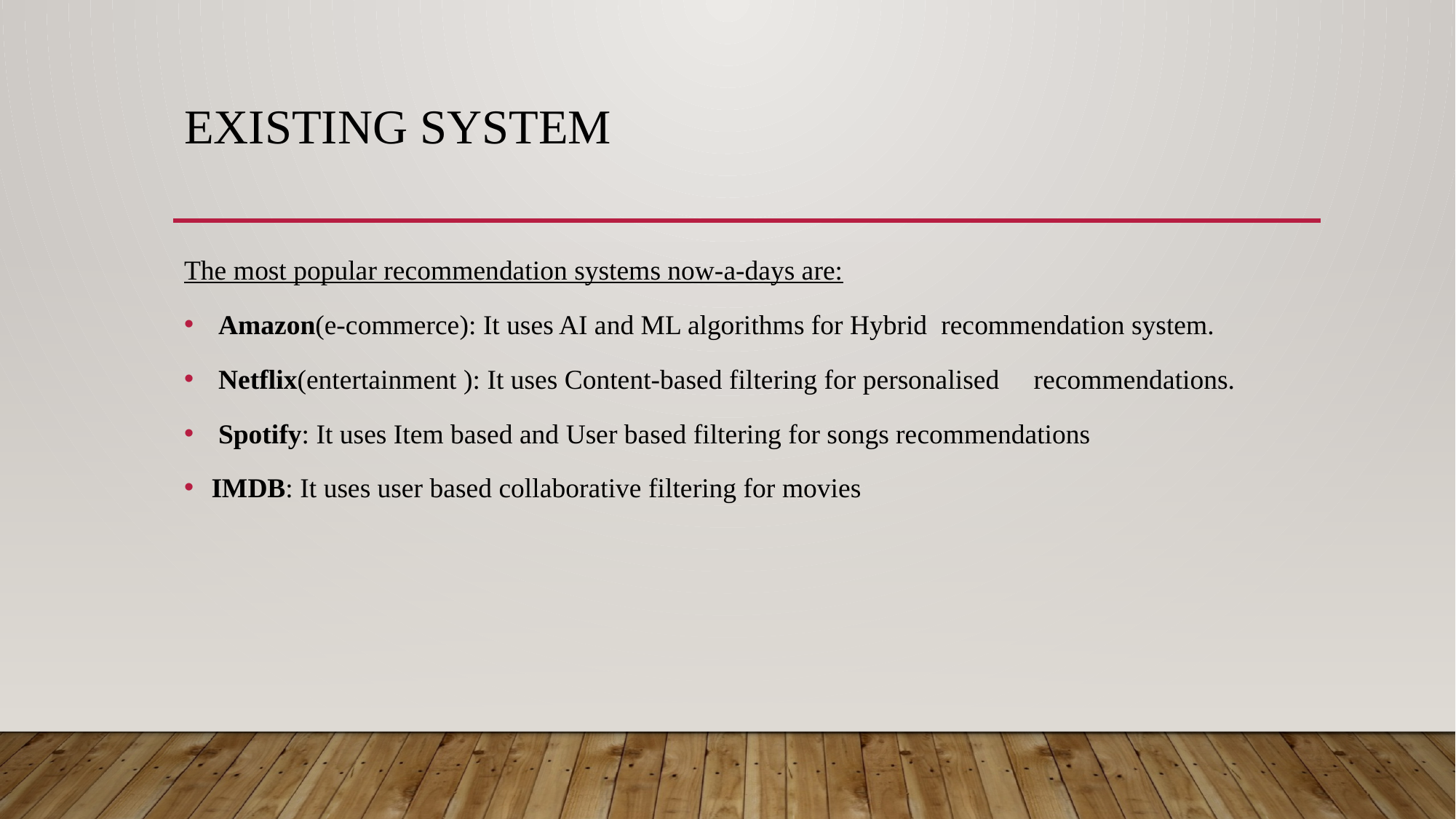

# Existing system
The most popular recommendation systems now-a-days are:
 Amazon(e-commerce): It uses AI and ML algorithms for Hybrid  recommendation system.
 Netflix(entertainment ): It uses Content-based filtering for personalised     recommendations.
 Spotify: It uses Item based and User based filtering for songs recommendations
IMDB: It uses user based collaborative filtering for movies